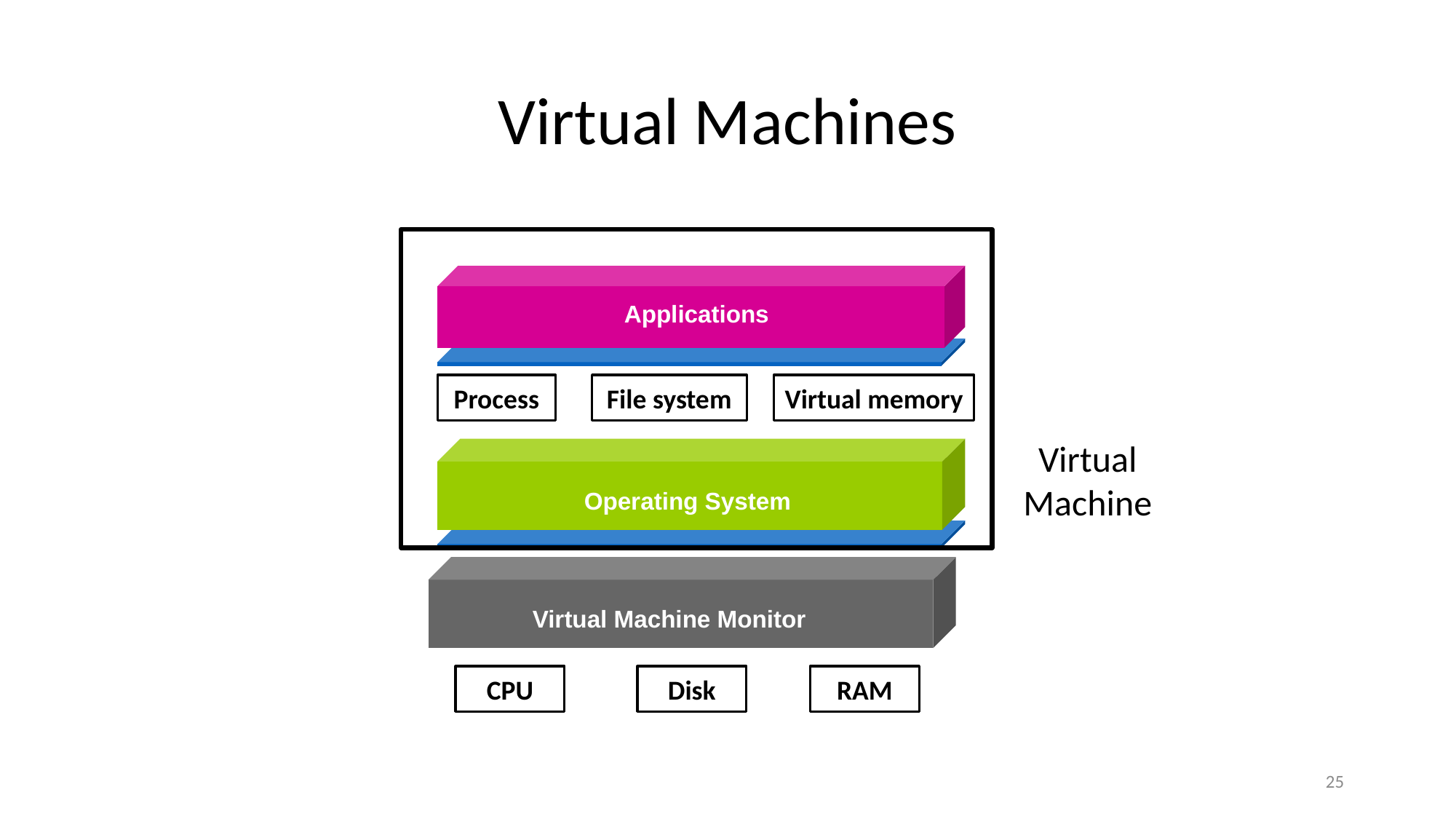

# Virtual Machines

Applications

Process
File system
Virtual memory

Virtual
Machine
Operating System

Hardware
Virtual Machine Monitor
CPU
Disk
RAM
25